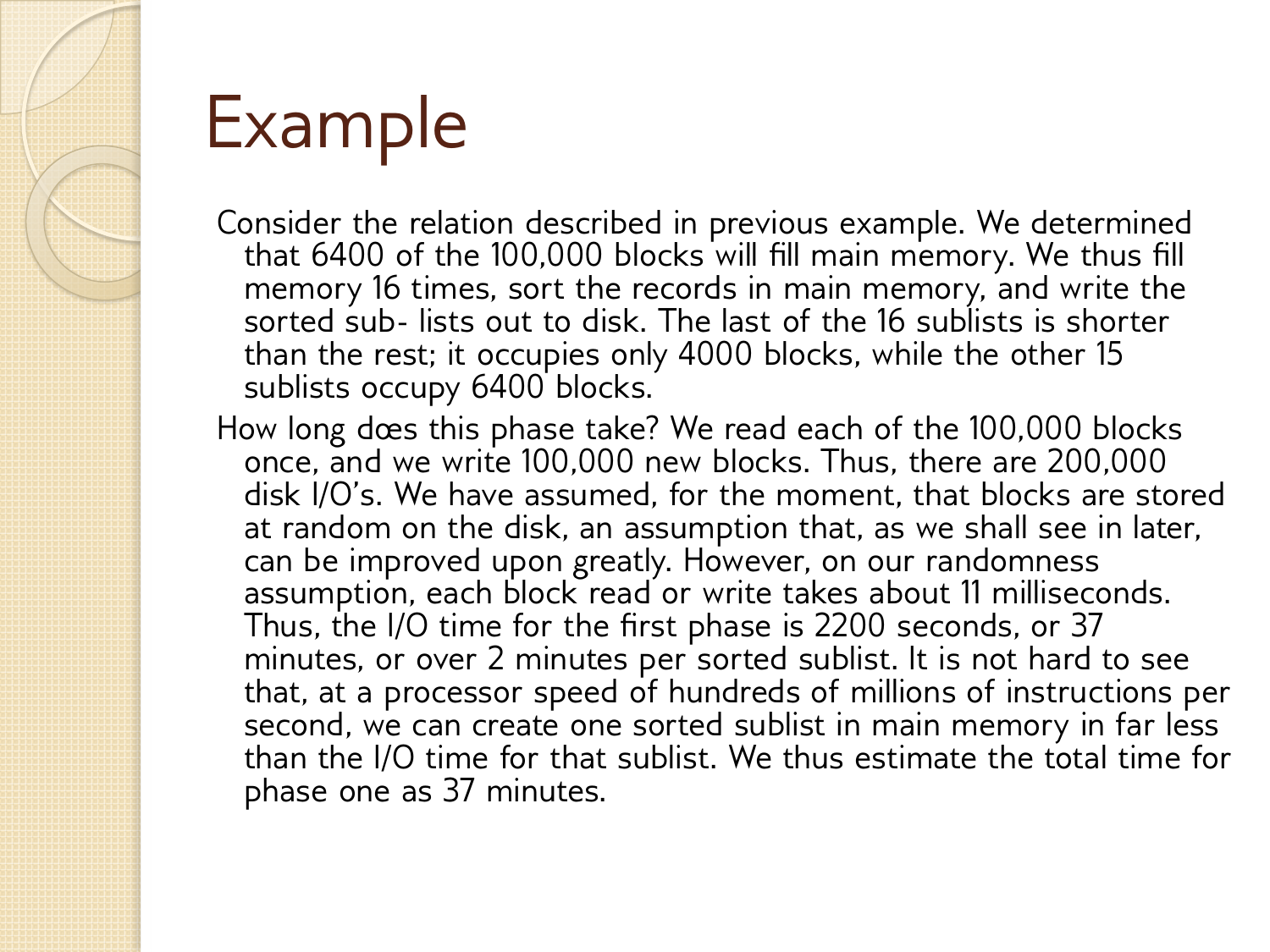

# Example
Consider the relation described in previous example. We determined that 6400 of the 100,000 blocks will fill main memory. We thus fill memory 16 times, sort the records in main memory, and write the sorted sub- lists out to disk. The last of the 16 sublists is shorter than the rest; it occupies only 4000 blocks, while the other 15 sublists occupy 6400 blocks.
How long does this phase take? We read each of the 100,000 blocks once, and we write 100,000 new blocks. Thus, there are 200,000 disk I/O’s. We have assumed, for the moment, that blocks are stored at random on the disk, an assumption that, as we shall see in later, can be improved upon greatly. However, on our randomness assumption, each block read or write takes about 11 milliseconds. Thus, the I/O time for the first phase is 2200 seconds, or 37 minutes, or over 2 minutes per sorted sublist. It is not hard to see that, at a processor speed of hundreds of millions of instructions per second, we can create one sorted sublist in main memory in far less than the I/O time for that sublist. We thus estimate the total time for phase one as 37 minutes.